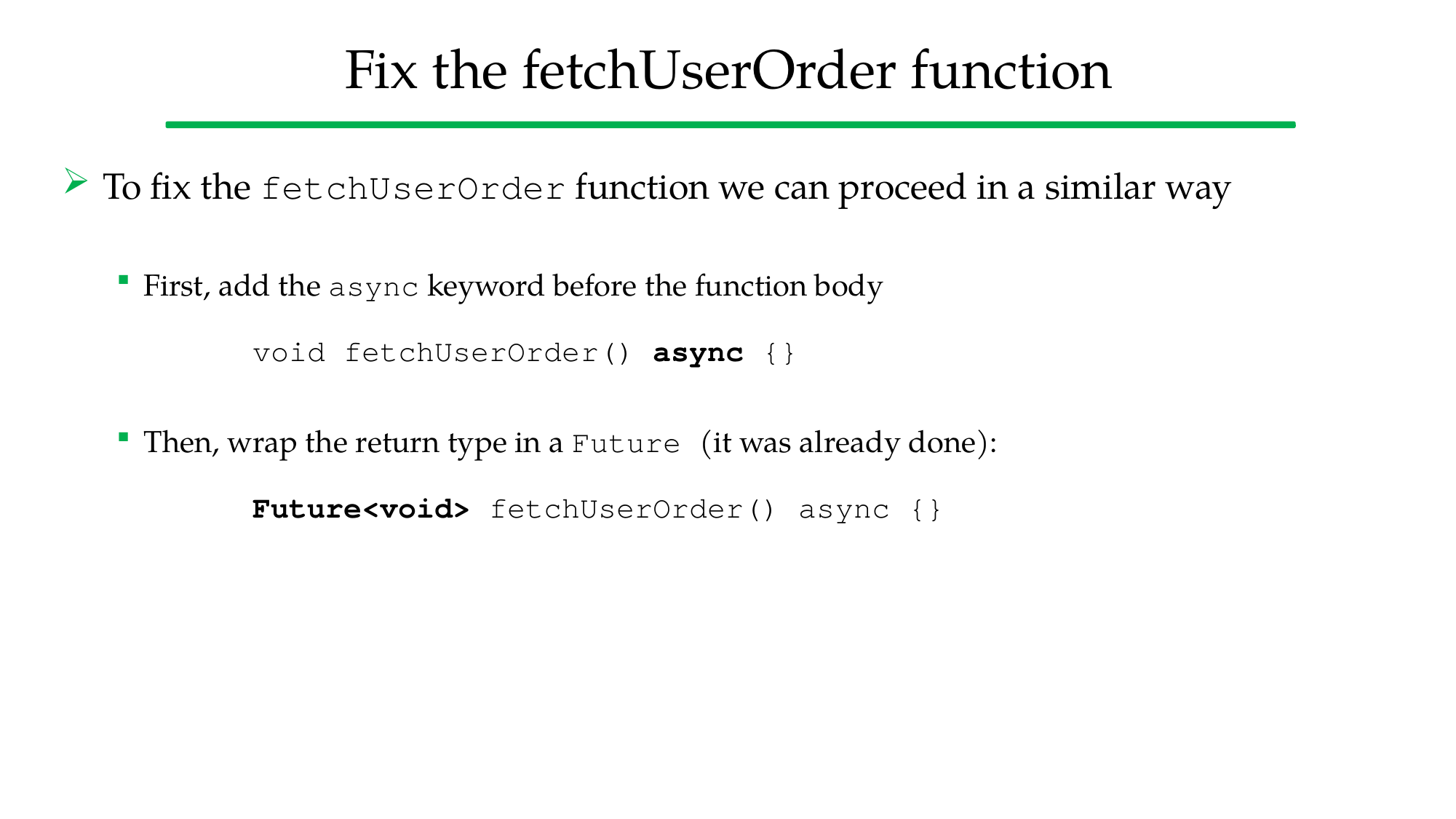

# Fix the fetchUserOrder function
To fix the fetchUserOrder function we can proceed in a similar way

First, add the async keyword before the function body
	void fetchUserOrder() async {}

Then, wrap the return type in a Future (it was already done):
	Future<void> fetchUserOrder() async {}